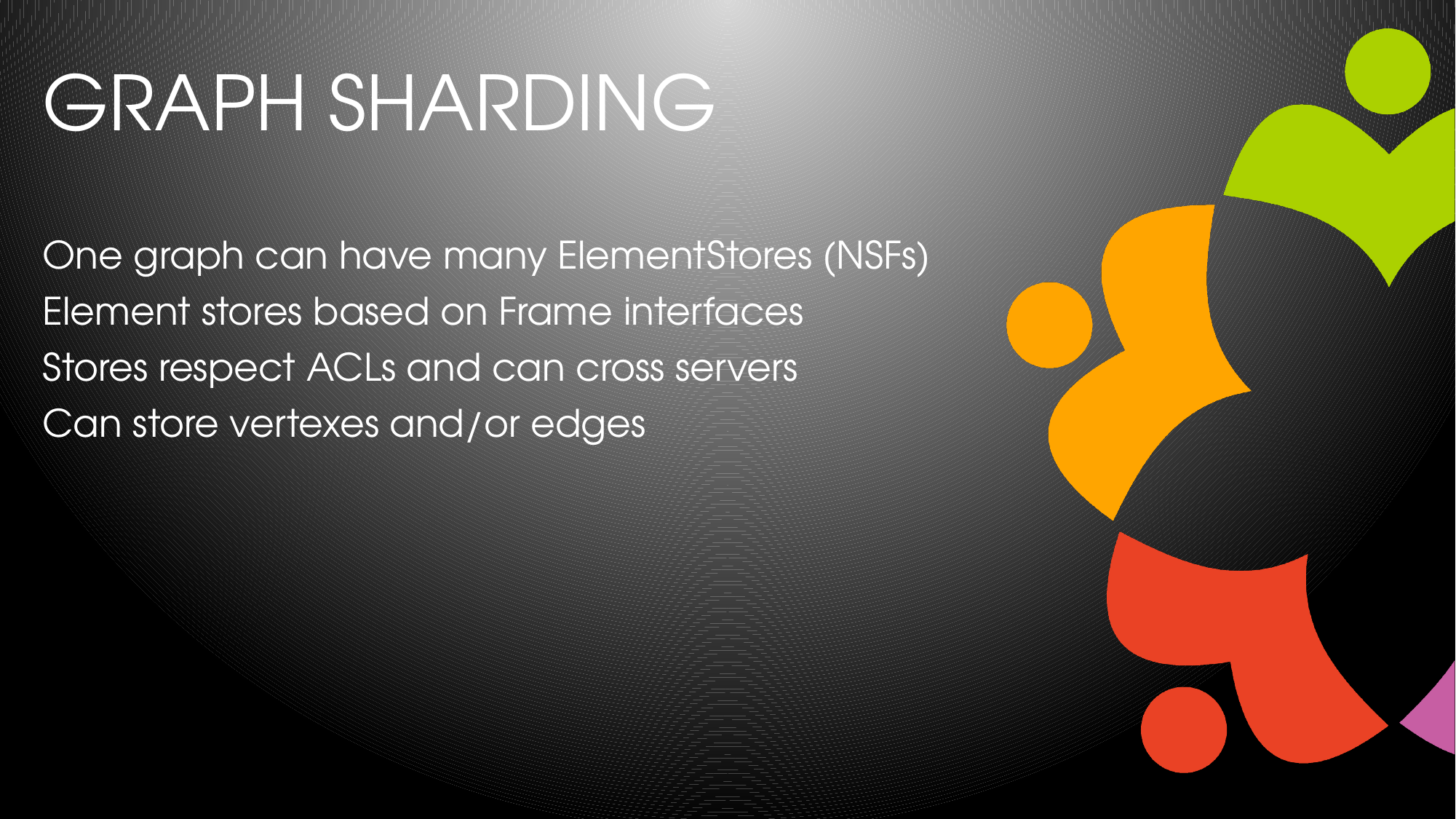

# Graph sharding
One graph can have many ElementStores (NSFs)
Element stores based on Frame interfaces
Stores respect ACLs and can cross servers
Can store vertexes and/or edges